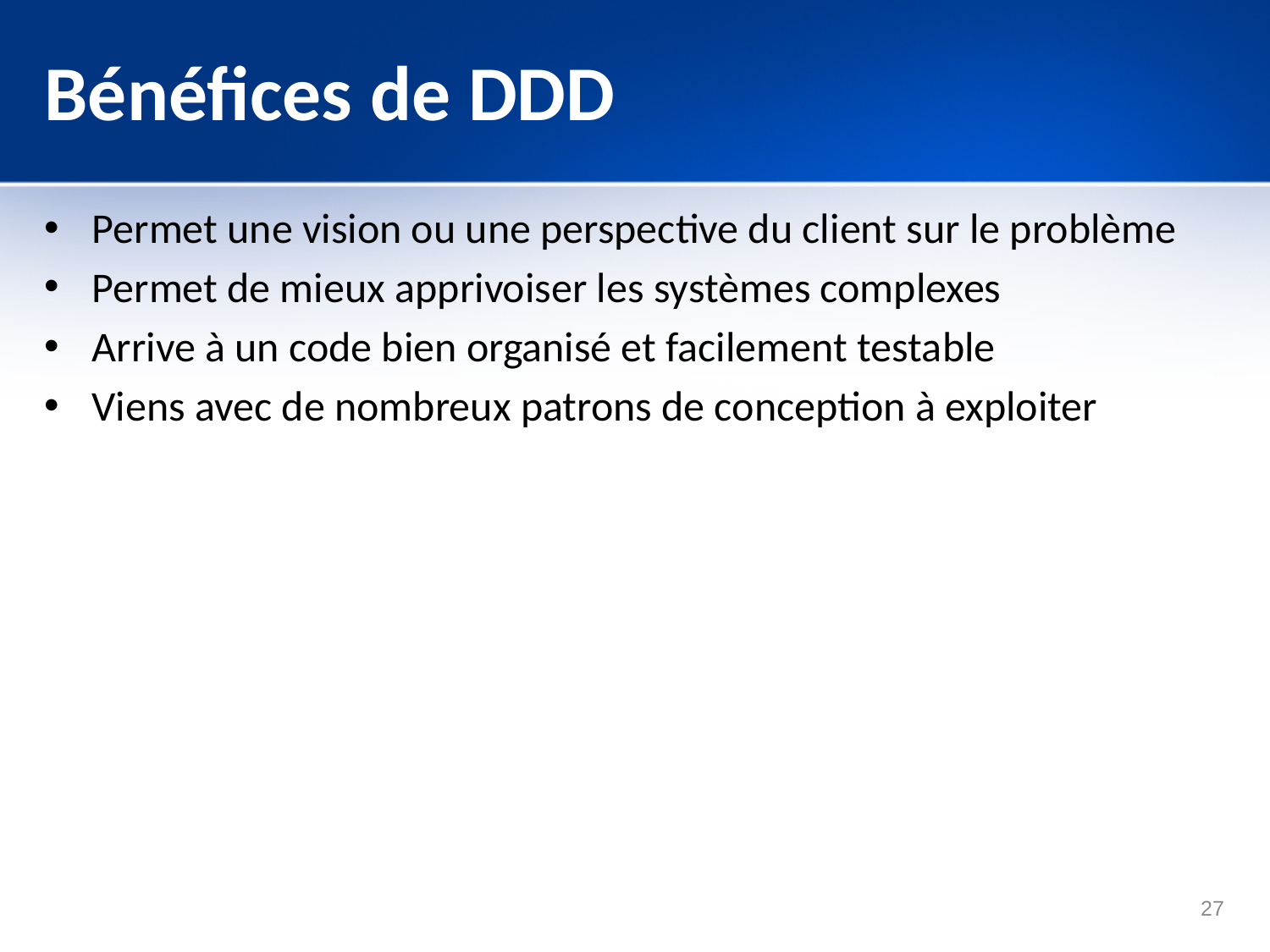

# Bénéfices de DDD
Permet une vision ou une perspective du client sur le problème
Permet de mieux apprivoiser les systèmes complexes
Arrive à un code bien organisé et facilement testable
Viens avec de nombreux patrons de conception à exploiter
27